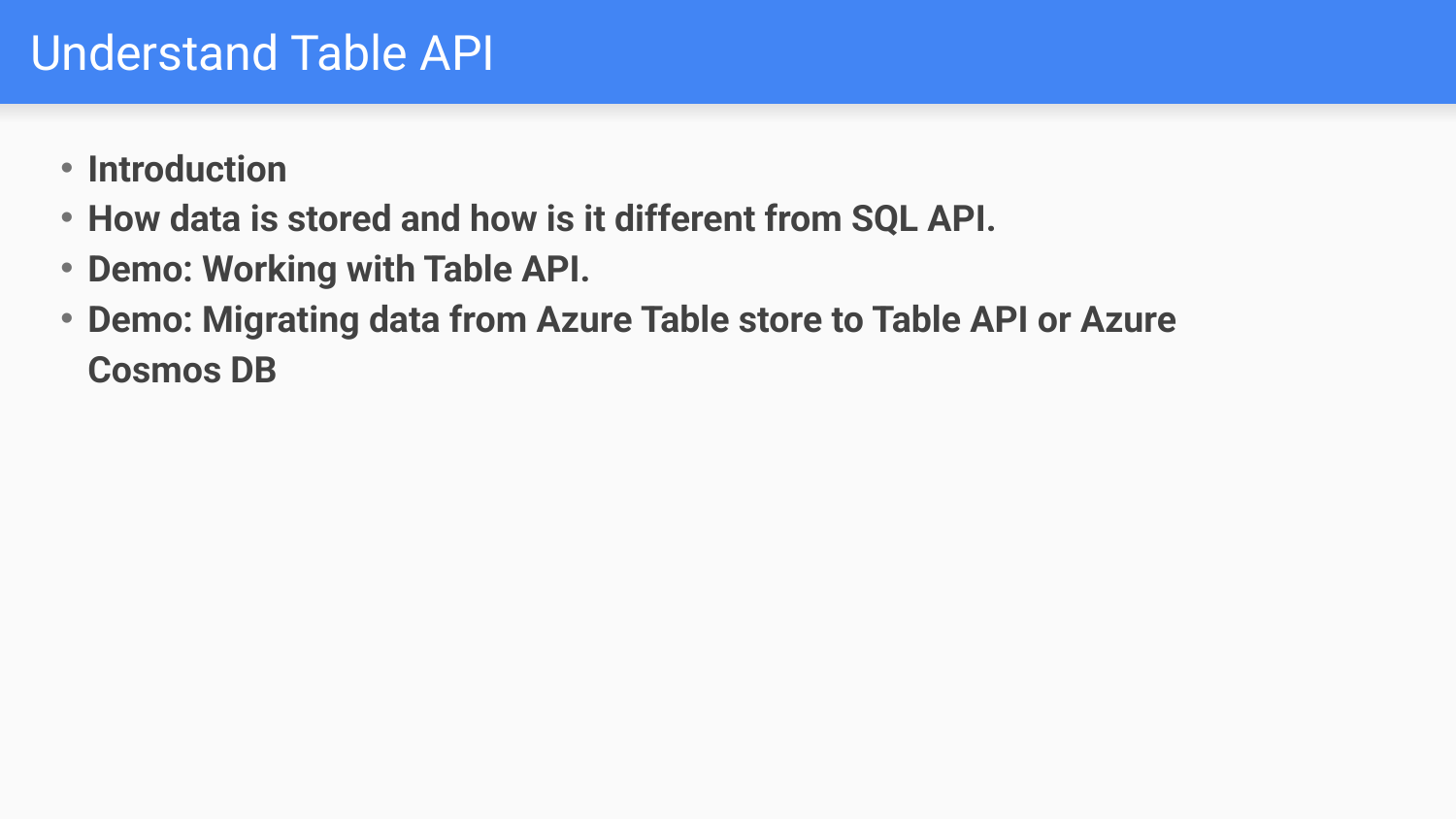

# Understand Table API
Introduction
How data is stored and how is it different from SQL API.
Demo: Working with Table API.
Demo: Migrating data from Azure Table store to Table API or Azure Cosmos DB